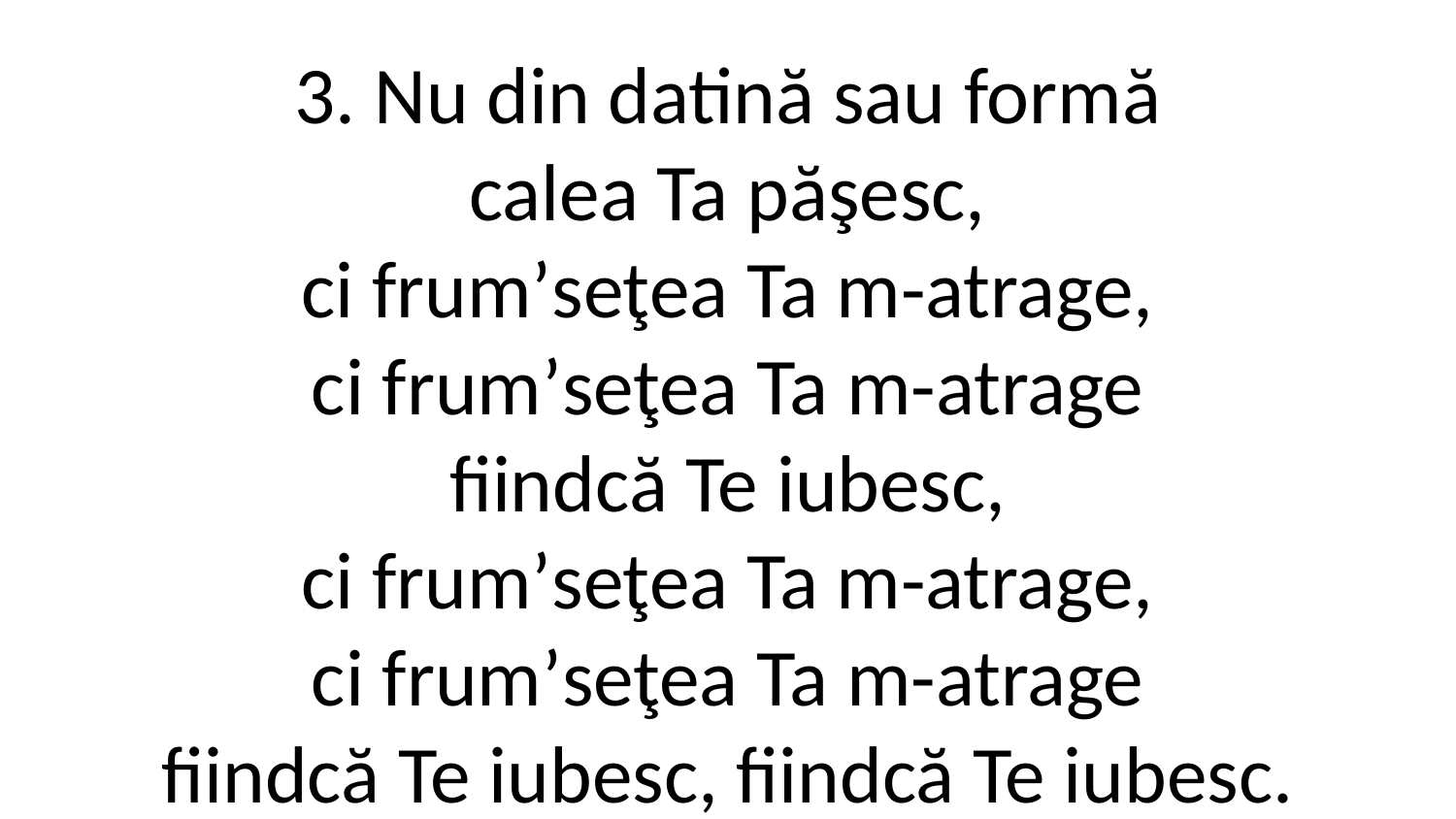

3. Nu din datină sau formă
calea Ta păşesc,
ci frumʼseţea Ta m-atrage,
ci frumʼseţea Ta m-atrage
fiindcă Te iubesc,
ci frumʼseţea Ta m-atrage,
ci frumʼseţea Ta m-atrage
fiindcă Te iubesc, fiindcă Te iubesc.